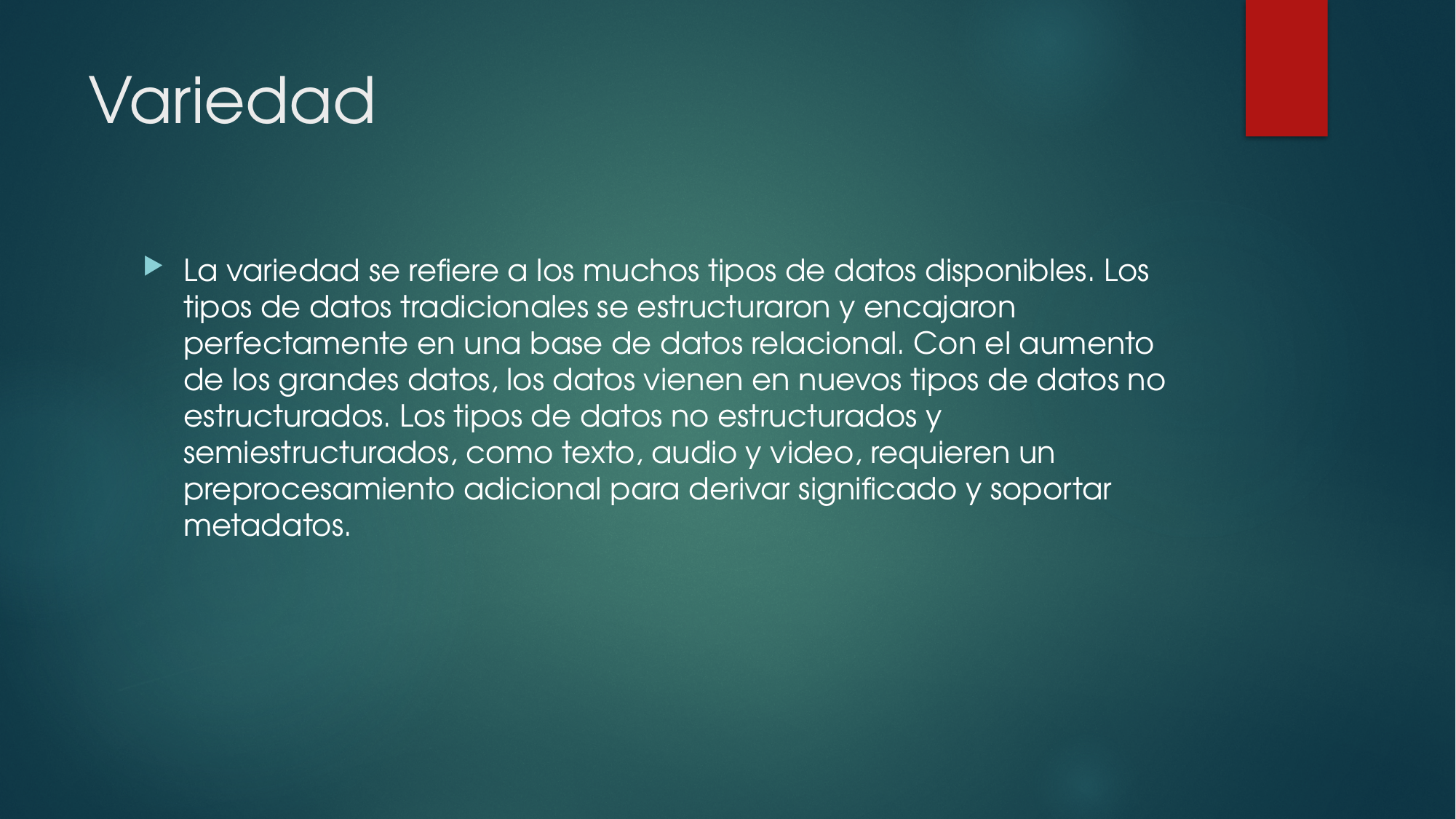

# Variedad
La variedad se refiere a los muchos tipos de datos disponibles. Los tipos de datos tradicionales se estructuraron y encajaron perfectamente en una base de datos relacional. Con el aumento de los grandes datos, los datos vienen en nuevos tipos de datos no estructurados. Los tipos de datos no estructurados y semiestructurados, como texto, audio y video, requieren un preprocesamiento adicional para derivar significado y soportar metadatos.